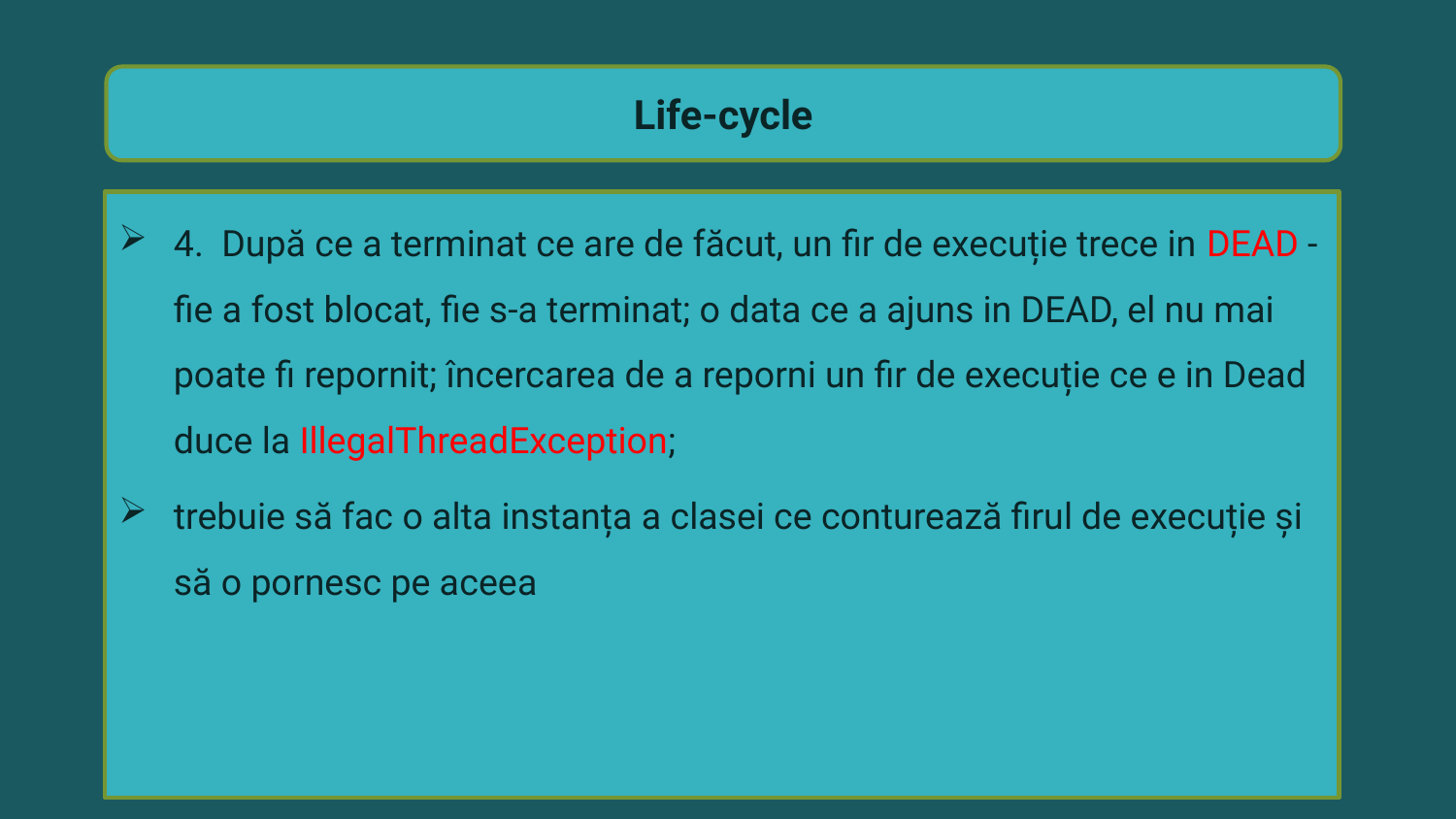

Life-cycle
4.  După ce a terminat ce are de făcut, un fir de execuție trece in DEAD - fie a fost blocat, fie s-a terminat; o data ce a ajuns in DEAD, el nu mai poate fi repornit; încercarea de a reporni un fir de execuție ce e in Dead duce la IllegalThreadException;
trebuie să fac o alta instanța a clasei ce conturează firul de execuție și să o pornesc pe aceea